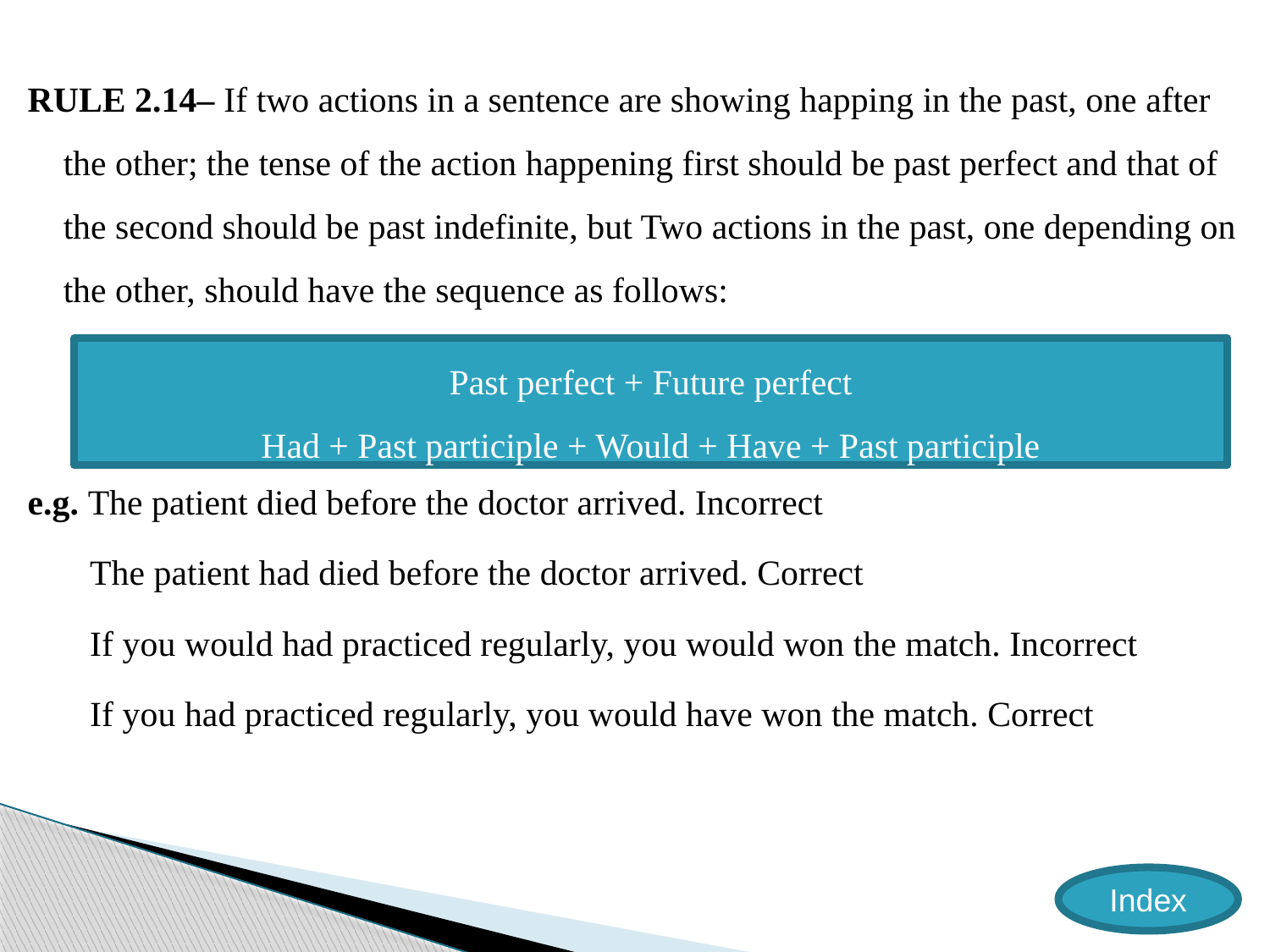

RULE 2.14– If two actions in a sentence are showing happing in the past, one after the other; the tense of the action happening first should be past perfect and that of the second should be past indefinite, but Two actions in the past, one depending on the other, should have the sequence as follows:

e.g. The patient died before the doctor arrived. Incorrect
       The patient had died before the doctor arrived. Correct
       If you would had practiced regularly, you would won the match. Incorrect
       If you had practiced regularly, you would have won the match. Correct

Past perfect + Future perfect
Had + Past participle + Would + Have + Past participle
Index